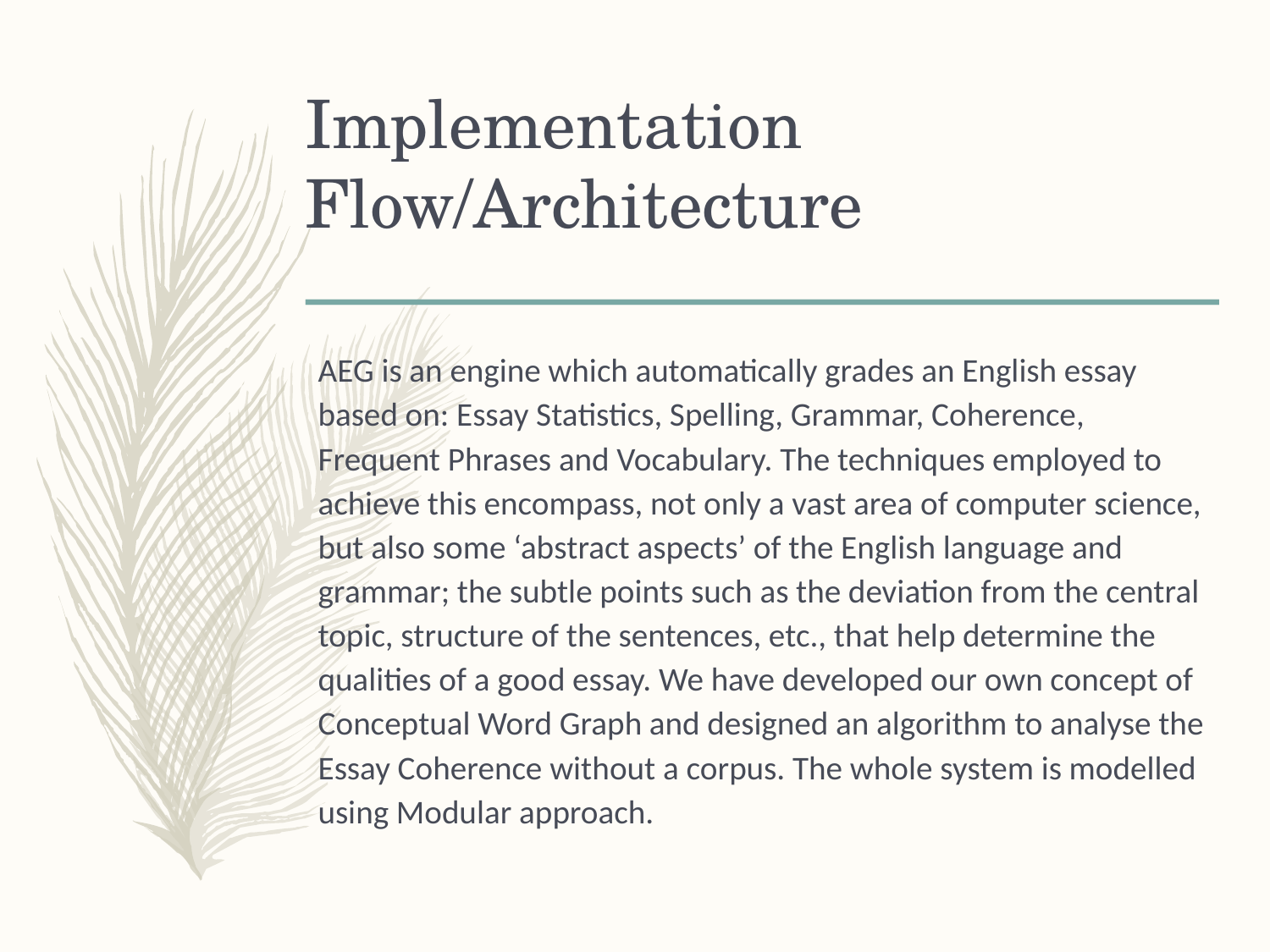

Implementation Flow/Architecture
AEG is an engine which automatically grades an English essay based on: Essay Statistics, Spelling, Grammar, Coherence, Frequent Phrases and Vocabulary. The techniques employed to achieve this encompass, not only a vast area of computer science, but also some ‘abstract aspects’ of the English language and grammar; the subtle points such as the deviation from the central topic, structure of the sentences, etc., that help determine the qualities of a good essay. We have developed our own concept of Conceptual Word Graph and designed an algorithm to analyse the Essay Coherence without a corpus. The whole system is modelled using Modular approach.